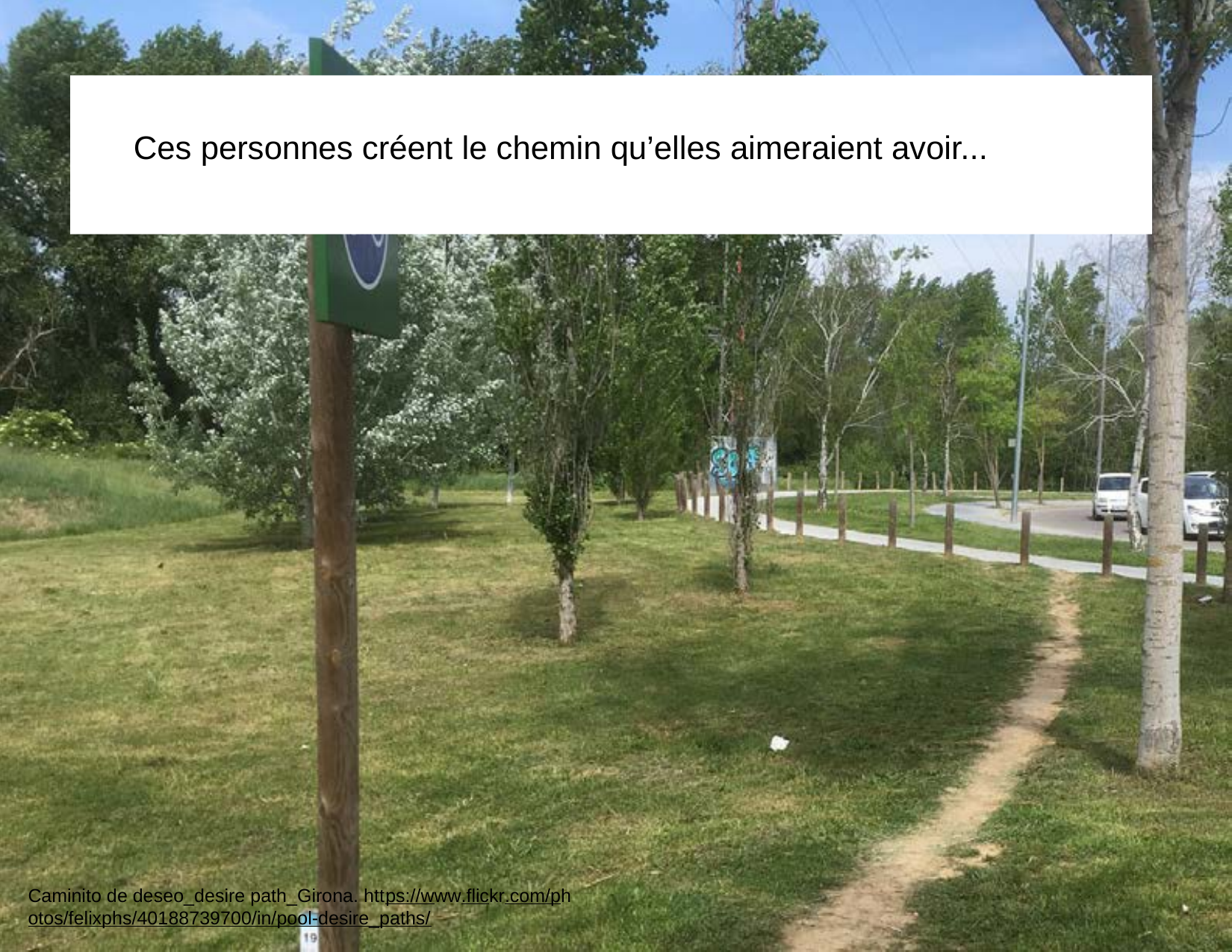

# Ces personnes créent le chemin qu’elles aimeraient avoir...
Caminito de deseo_desire path_Girona. https://www.flickr.com/photos/felixphs/40188739700/in/pool-desire_paths/